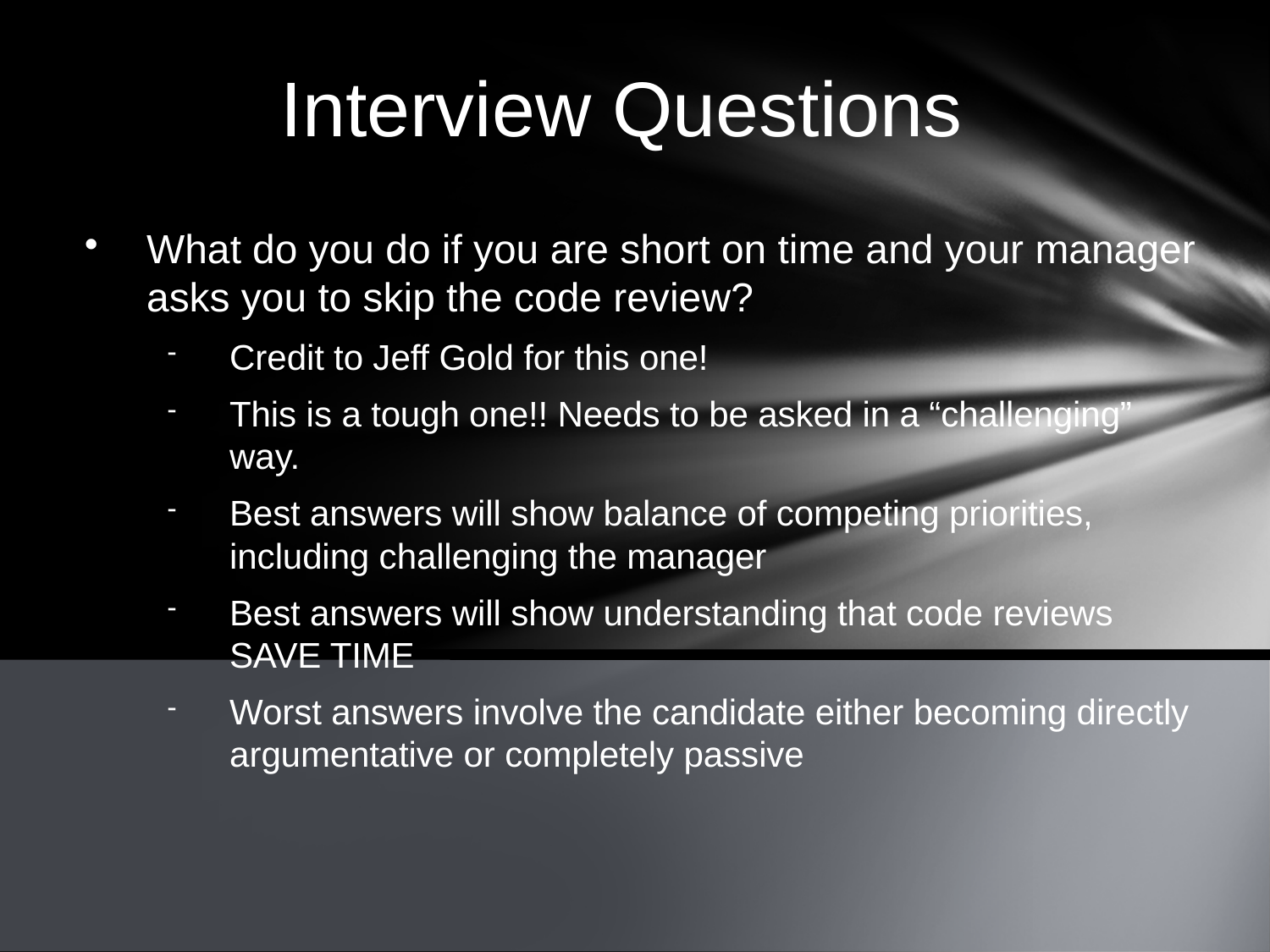

Interview Questions
What do you do if you are short on time and your manager asks you to skip the code review?
Credit to Jeff Gold for this one!
This is a tough one!! Needs to be asked in a “challenging” way.
Best answers will show balance of competing priorities, including challenging the manager
Best answers will show understanding that code reviews SAVE TIME
Worst answers involve the candidate either becoming directly argumentative or completely passive